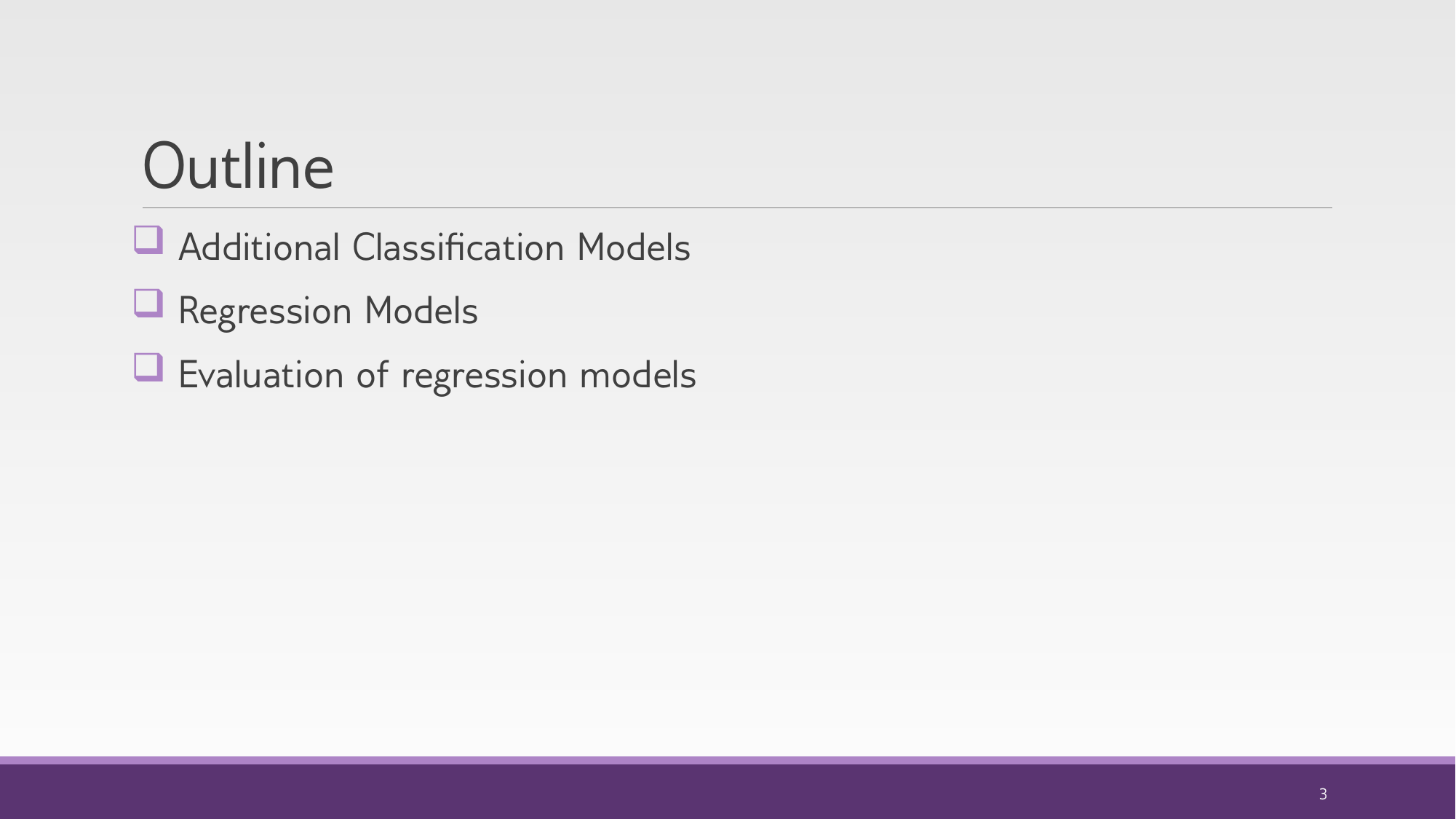

# Outline
 Additional Classification Models
 Regression Models
 Evaluation of regression models
3